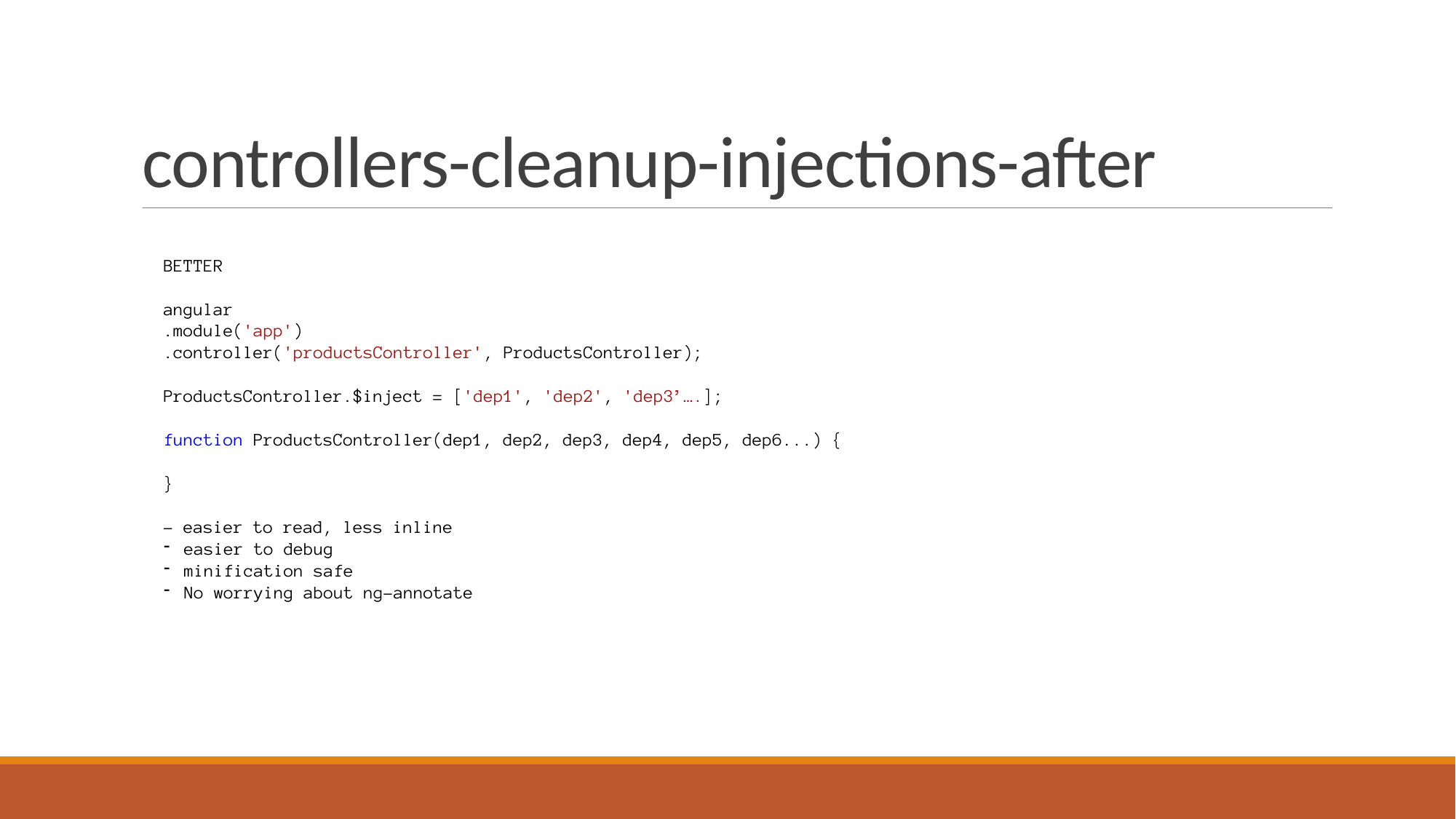

# controllers-cleanup-injections-after
BETTER

angular
.module('app')
.controller('productsController', ProductsController);

ProductsController.$inject = ['dep1', 'dep2', 'dep3’….];

function ProductsController(dep1, dep2, dep3, dep4, dep5, dep6...) {

}

- easier to read, less inline
easier to debug
minification safe
No worrying about ng-annotate